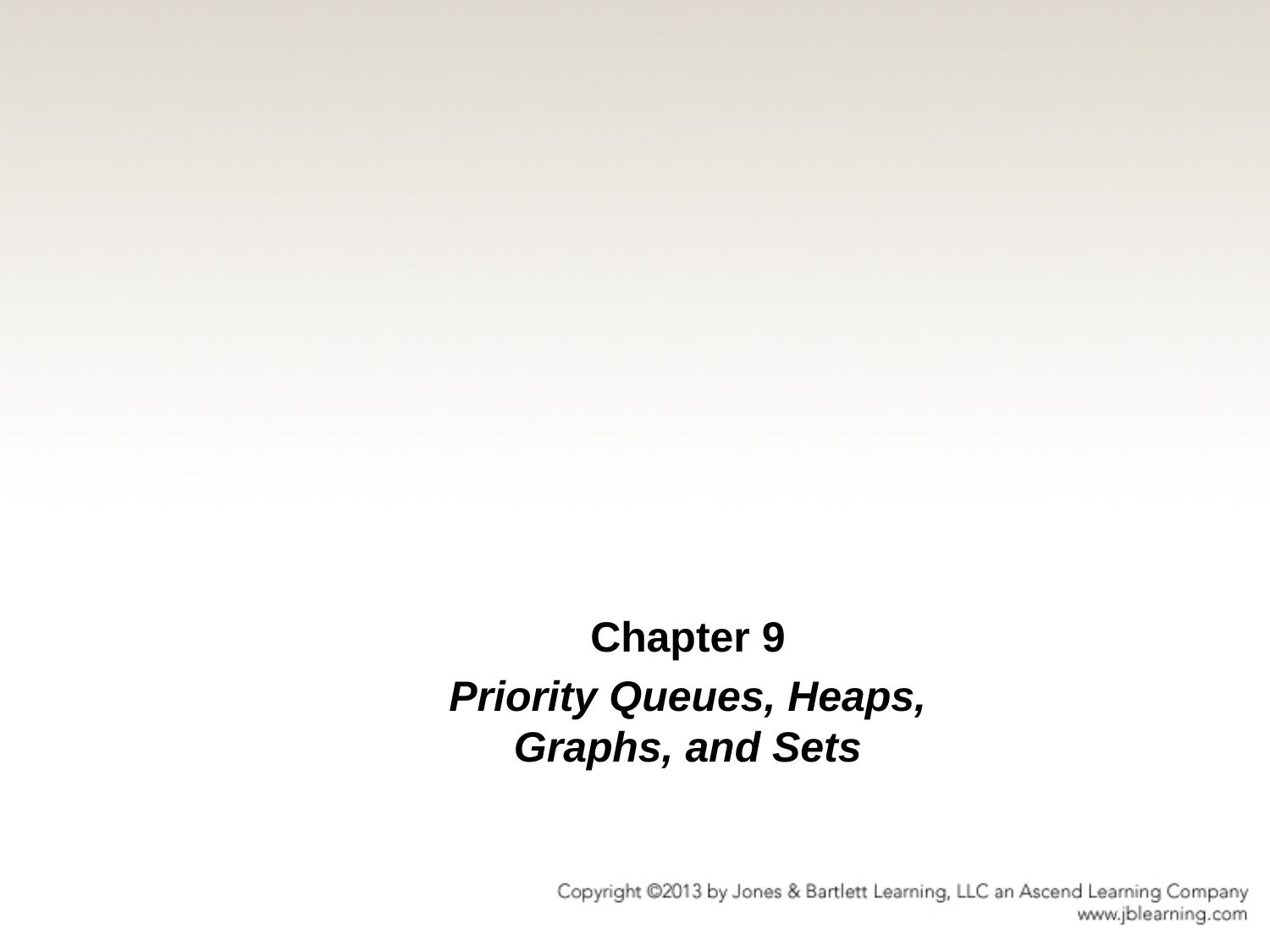

Chapter 9
Priority Queues, Heaps, Graphs, and Sets